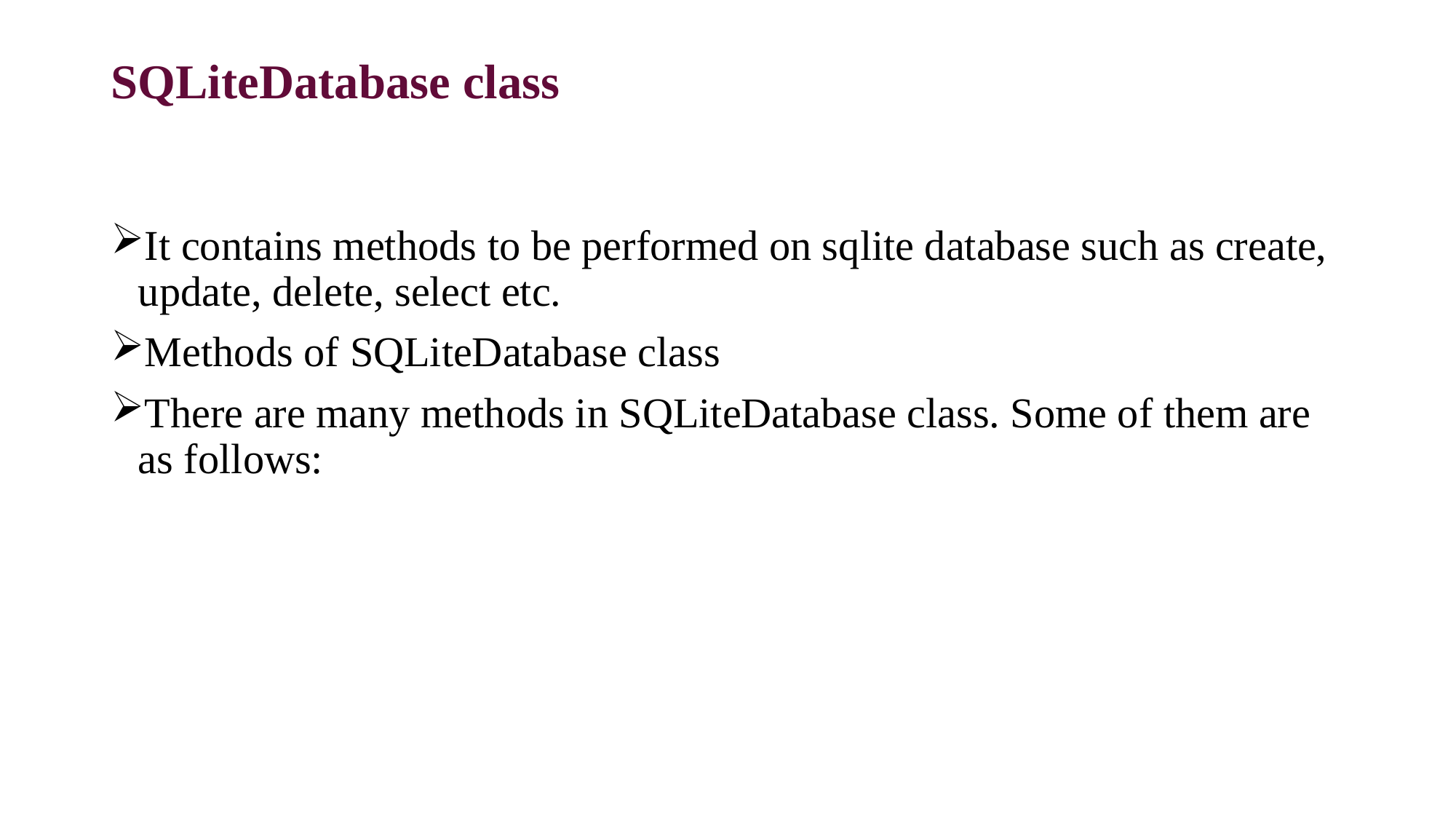

# SQLiteDatabase class
It contains methods to be performed on sqlite database such as create, update, delete, select etc.
Methods of SQLiteDatabase class
There are many methods in SQLiteDatabase class. Some of them are as follows: